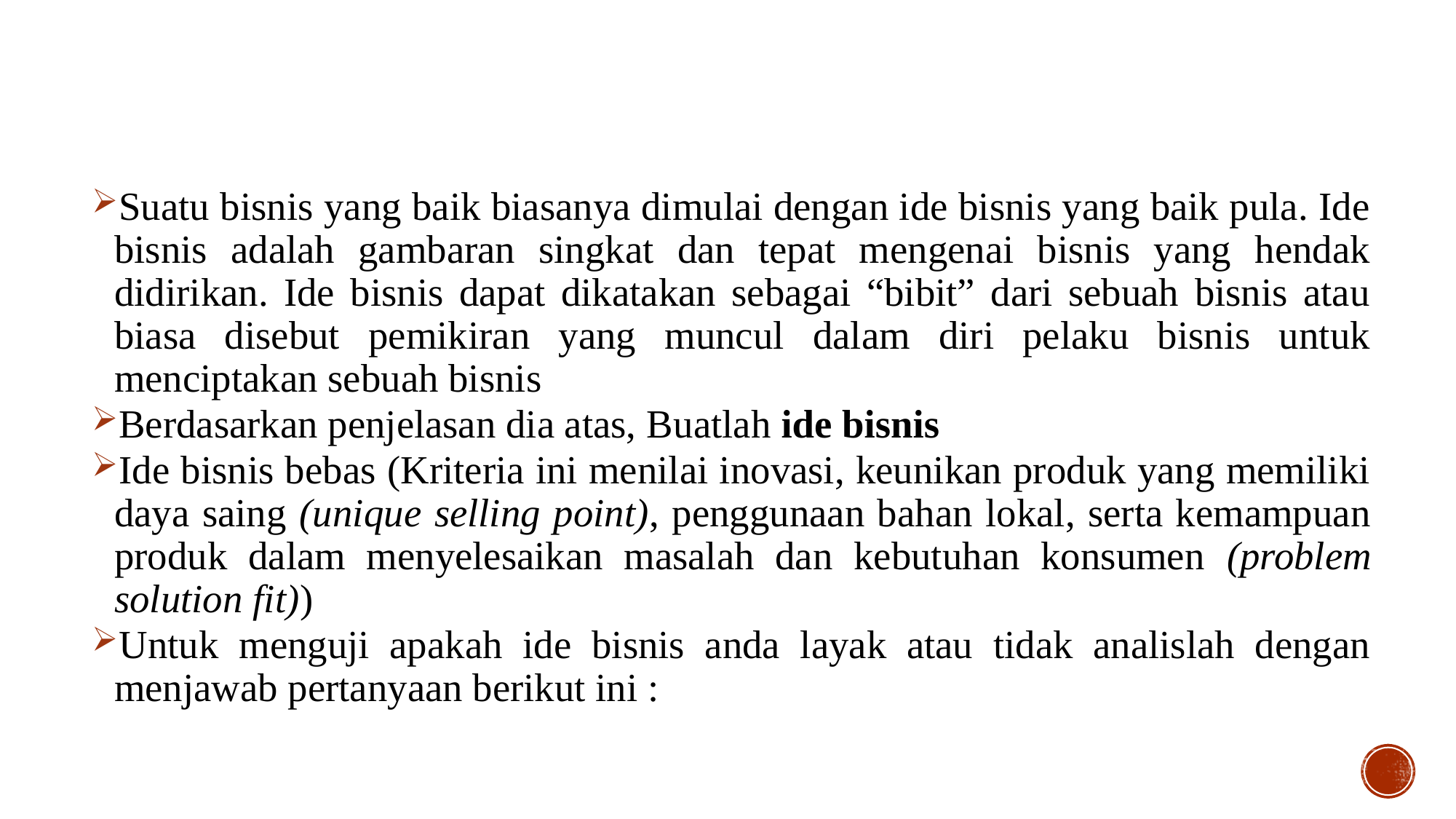

Suatu bisnis yang baik biasanya dimulai dengan ide bisnis yang baik pula. Ide bisnis adalah gambaran singkat dan tepat mengenai bisnis yang hendak didirikan. Ide bisnis dapat dikatakan sebagai “bibit” dari sebuah bisnis atau biasa disebut pemikiran yang muncul dalam diri pelaku bisnis untuk menciptakan sebuah bisnis
Berdasarkan penjelasan dia atas, Buatlah ide bisnis
Ide bisnis bebas (Kriteria ini menilai inovasi, keunikan produk yang memiliki daya saing (unique selling point), penggunaan bahan lokal, serta kemampuan produk dalam menyelesaikan masalah dan kebutuhan konsumen (problem solution fit))
Untuk menguji apakah ide bisnis anda layak atau tidak analislah dengan menjawab pertanyaan berikut ini :